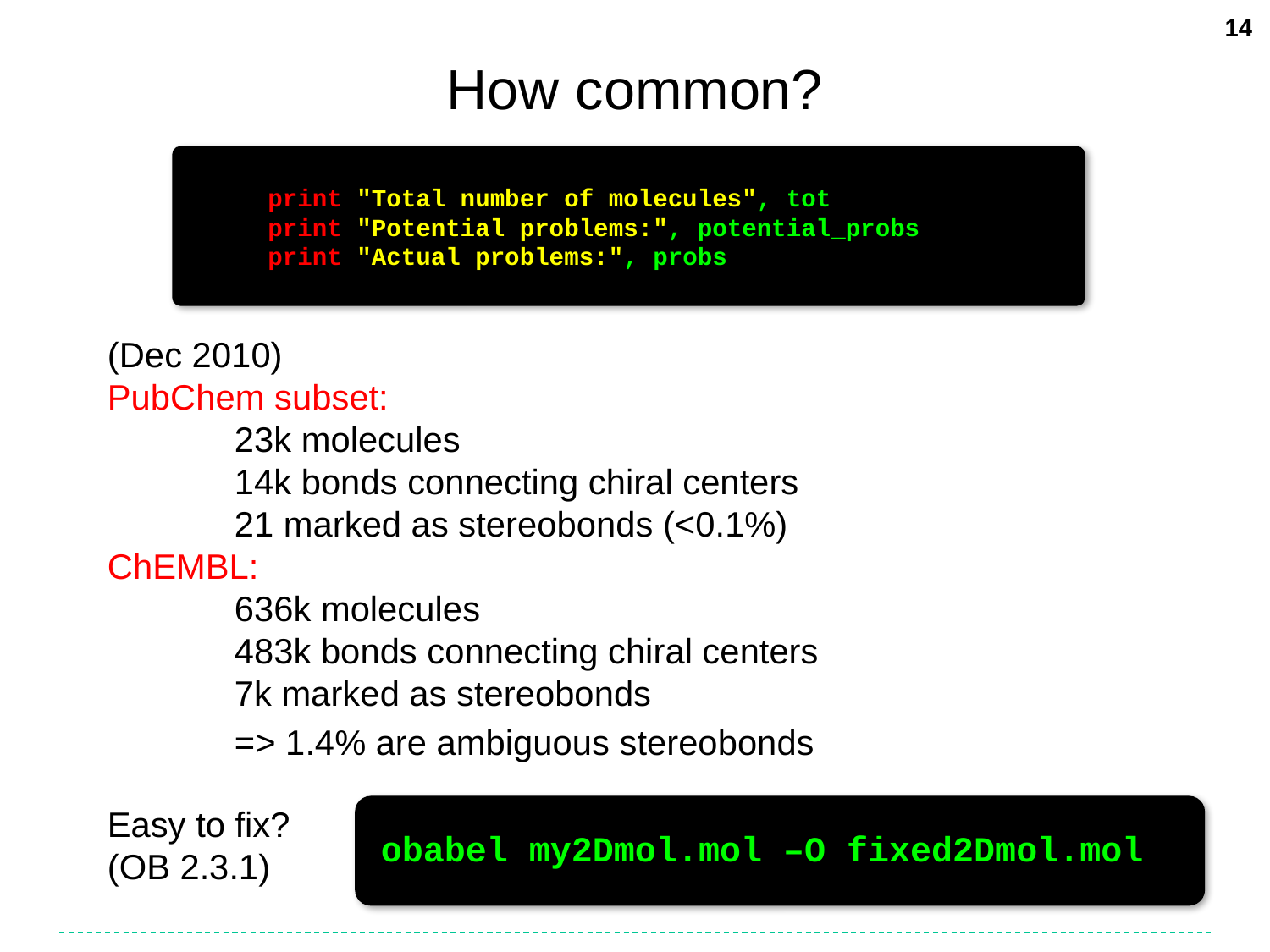

14
# How common?

  print "Total number of molecules", tot
  print "Potential problems:", potential_probs
  print "Actual problems:", probs

(Dec 2010)
PubChem subset:
	23k molecules
	14k bonds connecting chiral centers
	21 marked as stereobonds (<0.1%)
ChEMBL:
	636k molecules
	483k bonds connecting chiral centers
	7k marked as stereobonds
	=> 1.4% are ambiguous stereobonds
Easy to fix?
(OB 2.3.1)

obabel my2Dmol.mol –O fixed2Dmol.mol